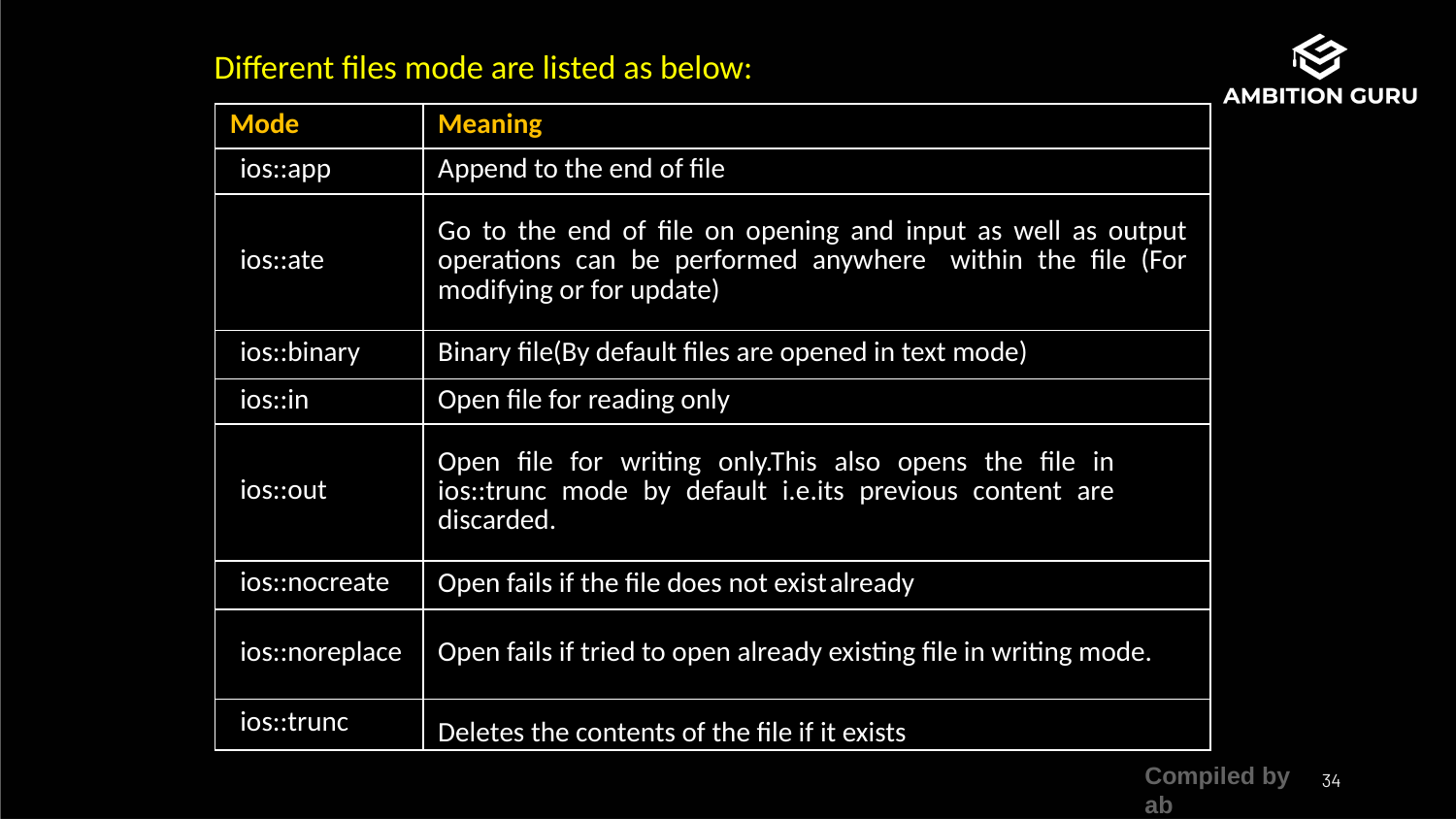

Different files mode are listed as below:

| Mode | Meaning |
| --- | --- |
| ios::app | Append to the end of file |
| ios::ate | Go to the end of file on opening and input as well as output operations can be performed anywhere within the file (For modifying or for update) |
| ios::binary | Binary file(By default files are opened in text mode) |
| ios::in | Open file for reading only |
| ios::out | Open file for writing only.This also opens the file in ios::trunc mode by default i.e.its previous content are discarded. |
| ios::nocreate | Open fails if the file does not exist already |
| ios::noreplace | Open fails if tried to open already existing file in writing mode. |
| ios::trunc | Deletes the contents of the file if it exists |
34